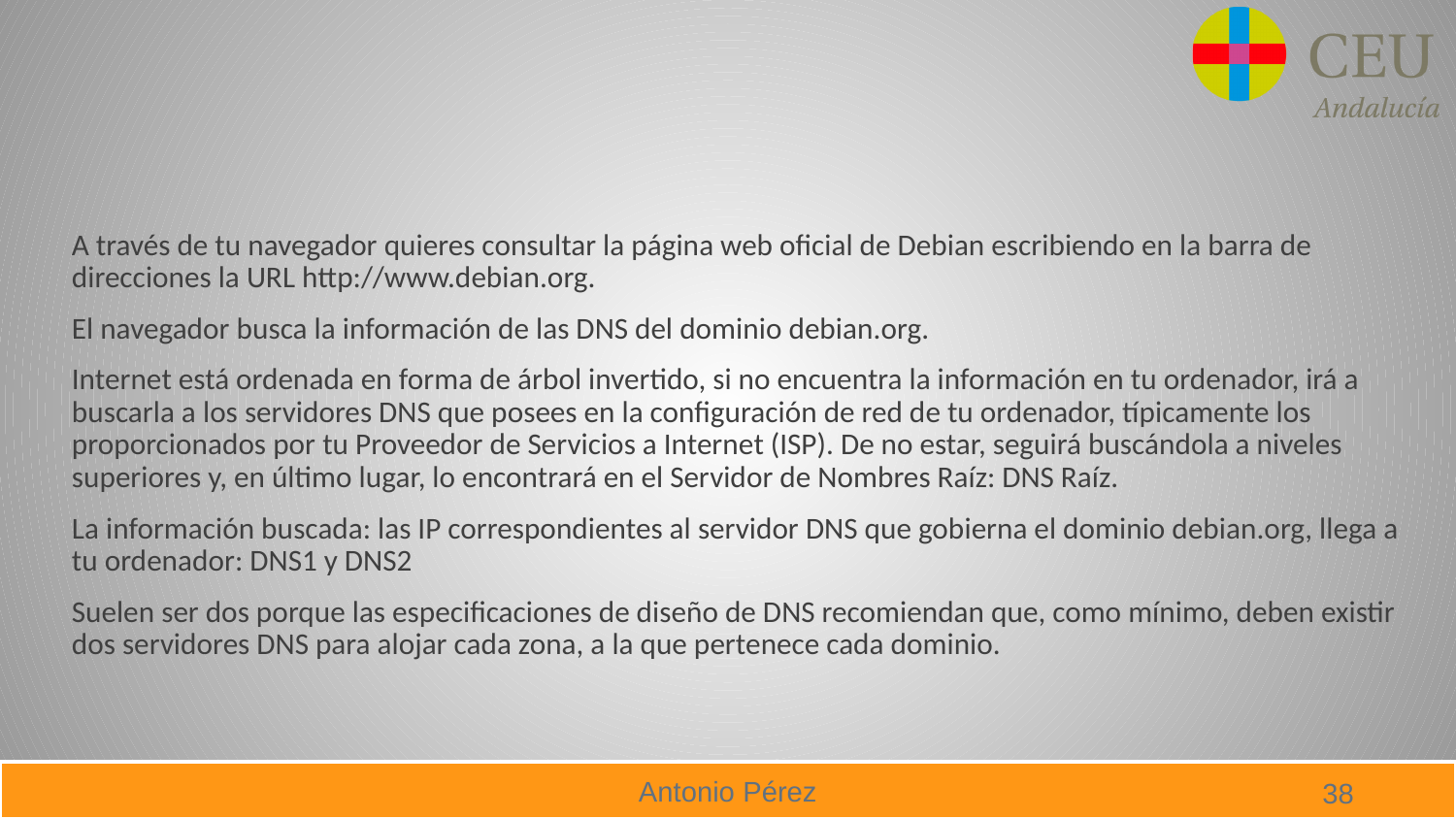

A través de tu navegador quieres consultar la página web oficial de Debian escribiendo en la barra de direcciones la URL http://www.debian.org.
El navegador busca la información de las DNS del dominio debian.org.
Internet está ordenada en forma de árbol invertido, si no encuentra la información en tu ordenador, irá a buscarla a los servidores DNS que posees en la configuración de red de tu ordenador, típicamente los proporcionados por tu Proveedor de Servicios a Internet (ISP). De no estar, seguirá buscándola a niveles superiores y, en último lugar, lo encontrará en el Servidor de Nombres Raíz: DNS Raíz.
La información buscada: las IP correspondientes al servidor DNS que gobierna el dominio debian.org, llega a tu ordenador: DNS1 y DNS2
Suelen ser dos porque las especificaciones de diseño de DNS recomiendan que, como mínimo, deben existir dos servidores DNS para alojar cada zona, a la que pertenece cada dominio.